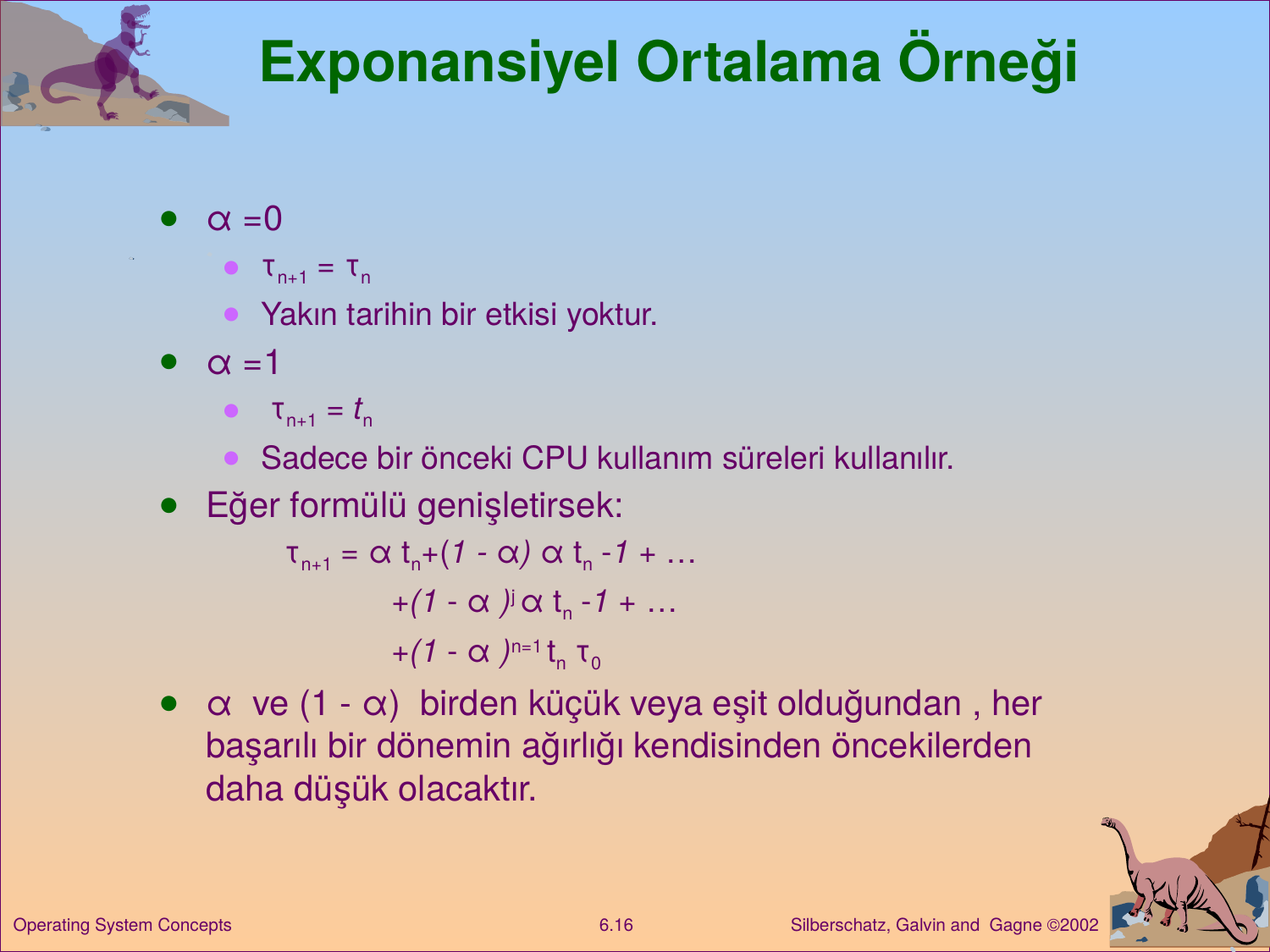

# Exponansiyel Ortalama Örneği
α =0
τn+1 = τn
Yakın tarihin bir etkisi yoktur.
α =1
 τn+1 = tn
Sadece bir önceki CPU kullanım süreleri kullanılır.
Eğer formülü genişletirsek:
τn+1 = α tn+(1 - α) α tn -1 + …
            +(1 - α )j α tn -1 + …
            +(1 - α )n=1 tn τ0
α  ve (1 - α)  birden küçük veya eşit olduğundan , her başarılı bir dönemin ağırlığı kendisinden öncekilerden daha düşük olacaktır.
Operating System Concepts